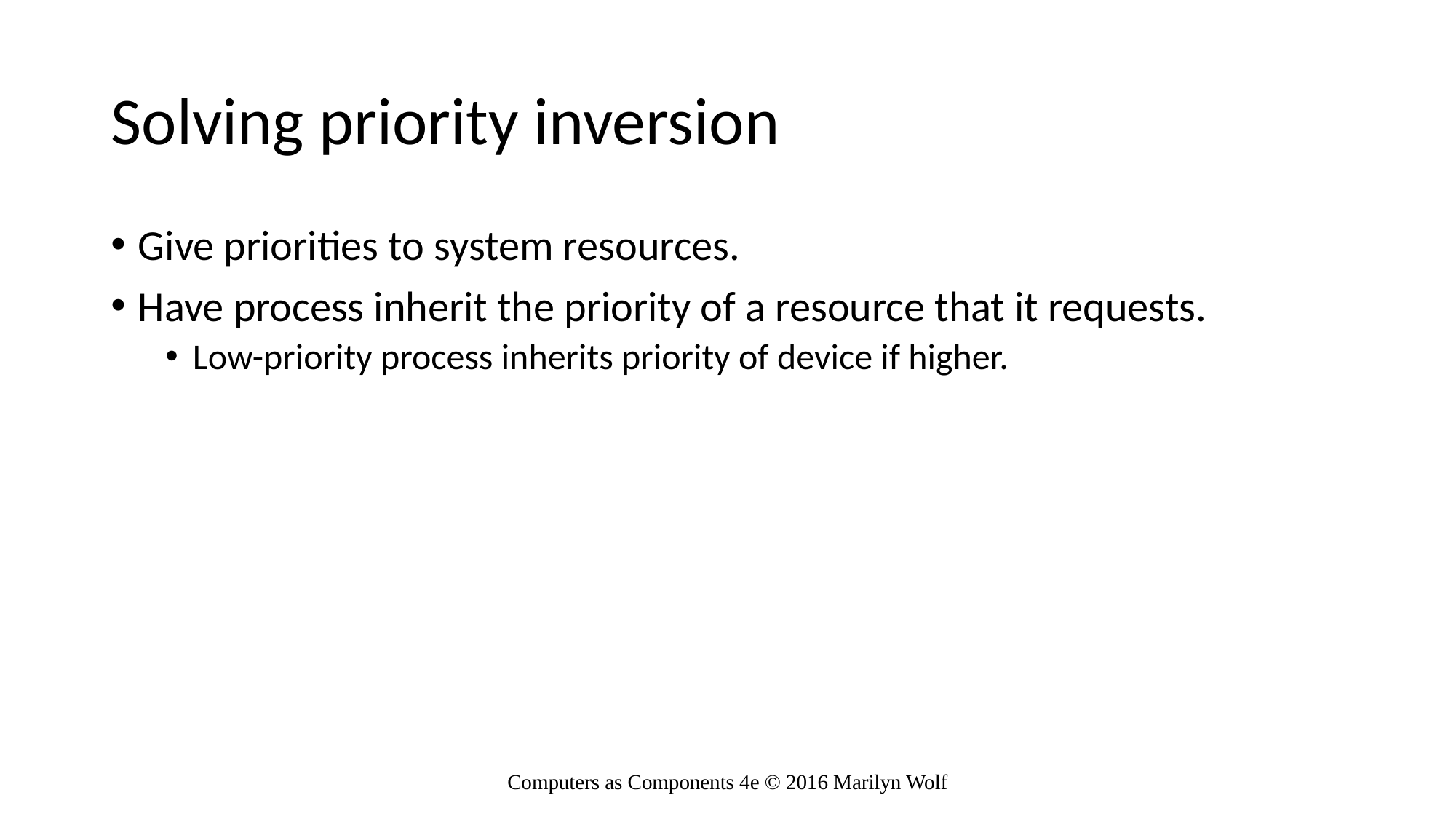

# Solving priority inversion
Give priorities to system resources.
Have process inherit the priority of a resource that it requests.
Low-priority process inherits priority of device if higher.
Computers as Components 4e © 2016 Marilyn Wolf